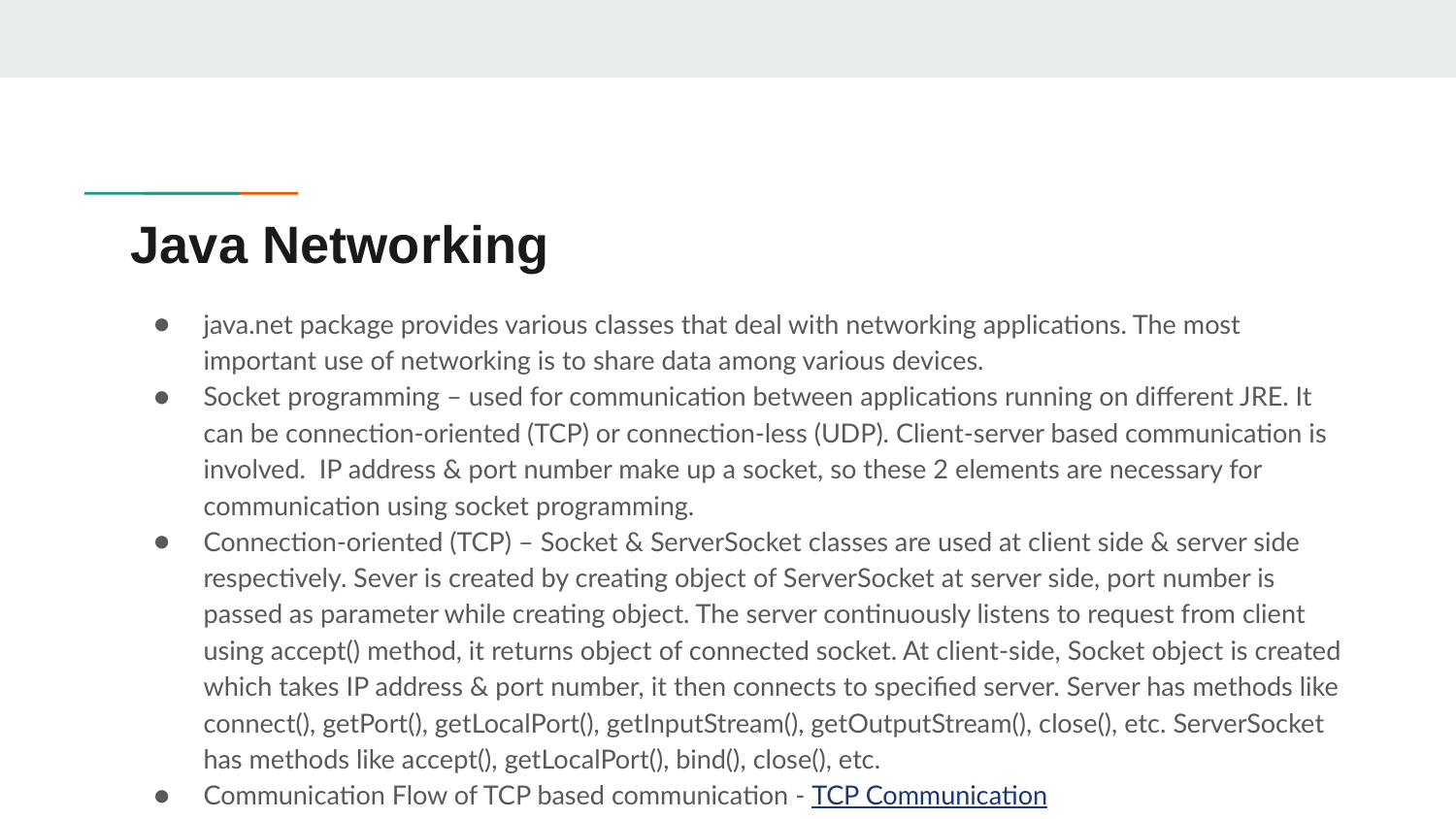

# Java Networking
java.net package provides various classes that deal with networking applications. The most important use of networking is to share data among various devices.
Socket programming – used for communication between applications running on different JRE. It can be connection-oriented (TCP) or connection-less (UDP). Client-server based communication is involved.  IP address & port number make up a socket, so these 2 elements are necessary for communication using socket programming.
Connection-oriented (TCP) – Socket & ServerSocket classes are used at client side & server side respectively. Sever is created by creating object of ServerSocket at server side, port number is passed as parameter while creating object. The server continuously listens to request from client using accept() method, it returns object of connected socket. At client-side, Socket object is created which takes IP address & port number, it then connects to specified server. Server has methods like connect(), getPort(), getLocalPort(), getInputStream(), getOutputStream(), close(), etc. ServerSocket has methods like accept(), getLocalPort(), bind(), close(), etc.
Communication Flow of TCP based communication - TCP Communication